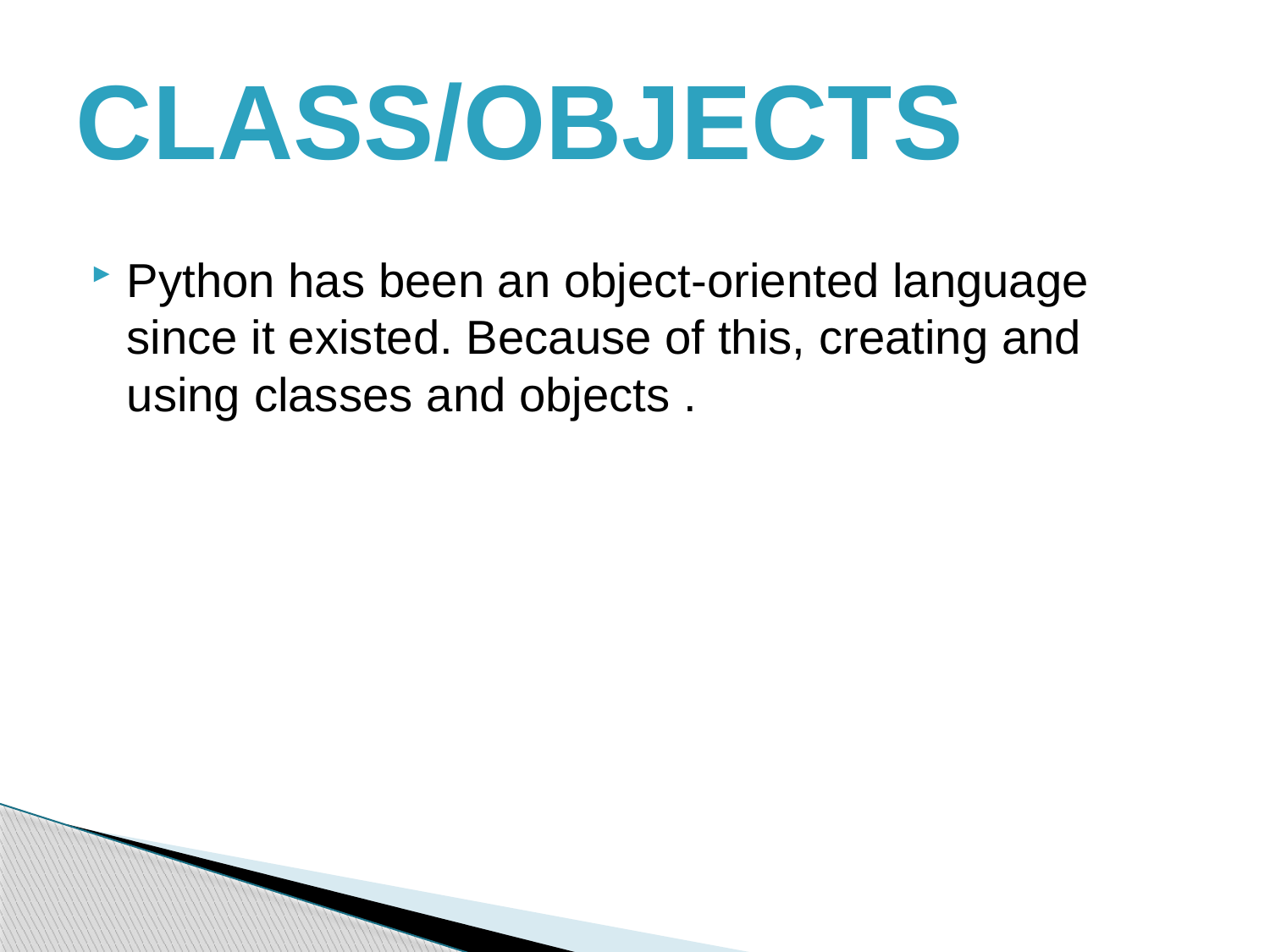

# CLASS/OBJECTS
Python has been an object-oriented language since it existed. Because of this, creating and using classes and objects .